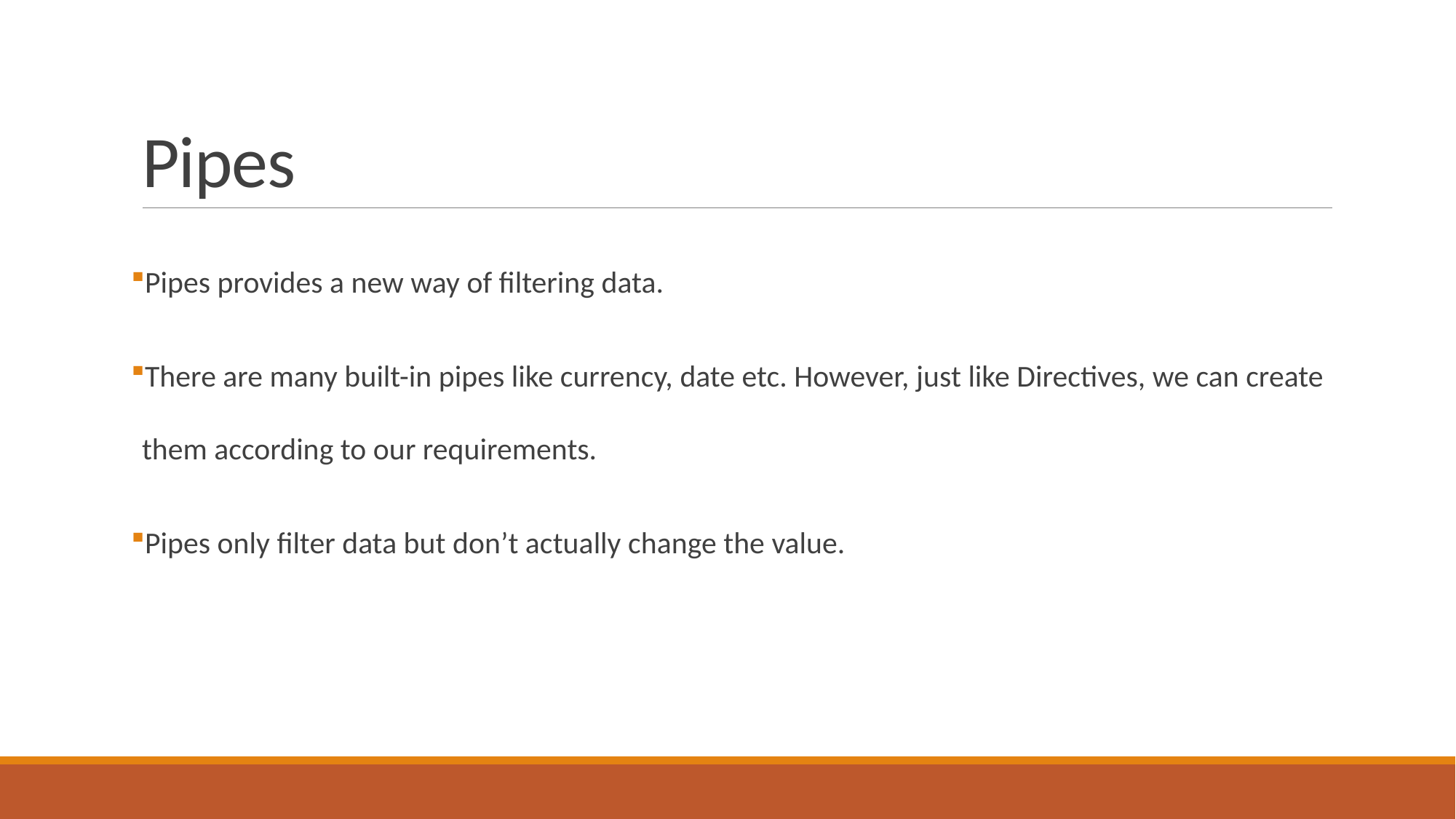

# Pipes
Pipes provides a new way of filtering data.
There are many built-in pipes like currency, date etc. However, just like Directives, we can create them according to our requirements.
Pipes only filter data but don’t actually change the value.